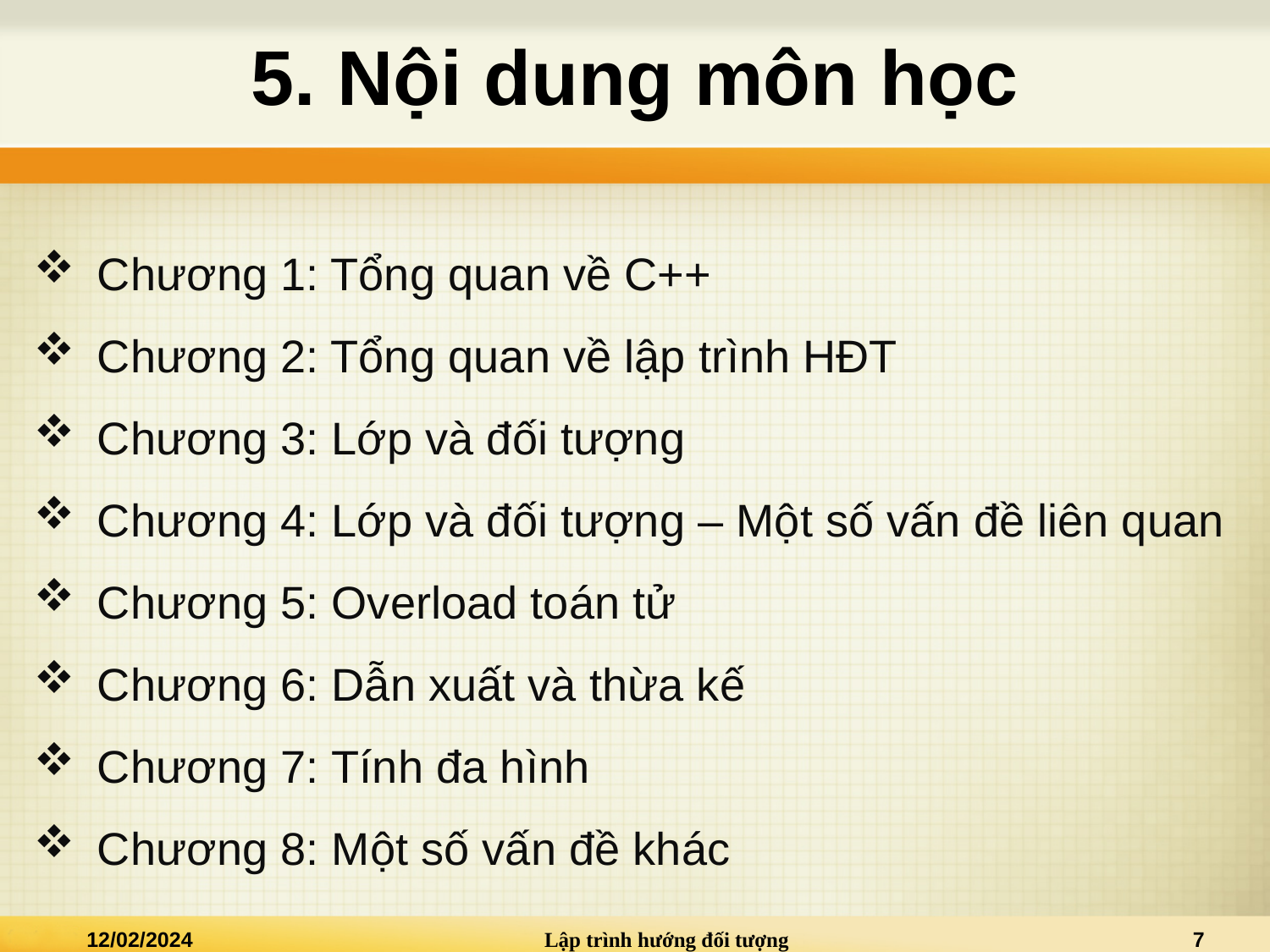

# 5. Nội dung môn học
Chương 1: Tổng quan về C++
Chương 2: Tổng quan về lập trình HĐT
Chương 3: Lớp và đối tượng
Chương 4: Lớp và đối tượng – Một số vấn đề liên quan
Chương 5: Overload toán tử
Chương 6: Dẫn xuất và thừa kế
Chương 7: Tính đa hình
Chương 8: Một số vấn đề khác
12/02/2024
Lập trình hướng đối tượng
7